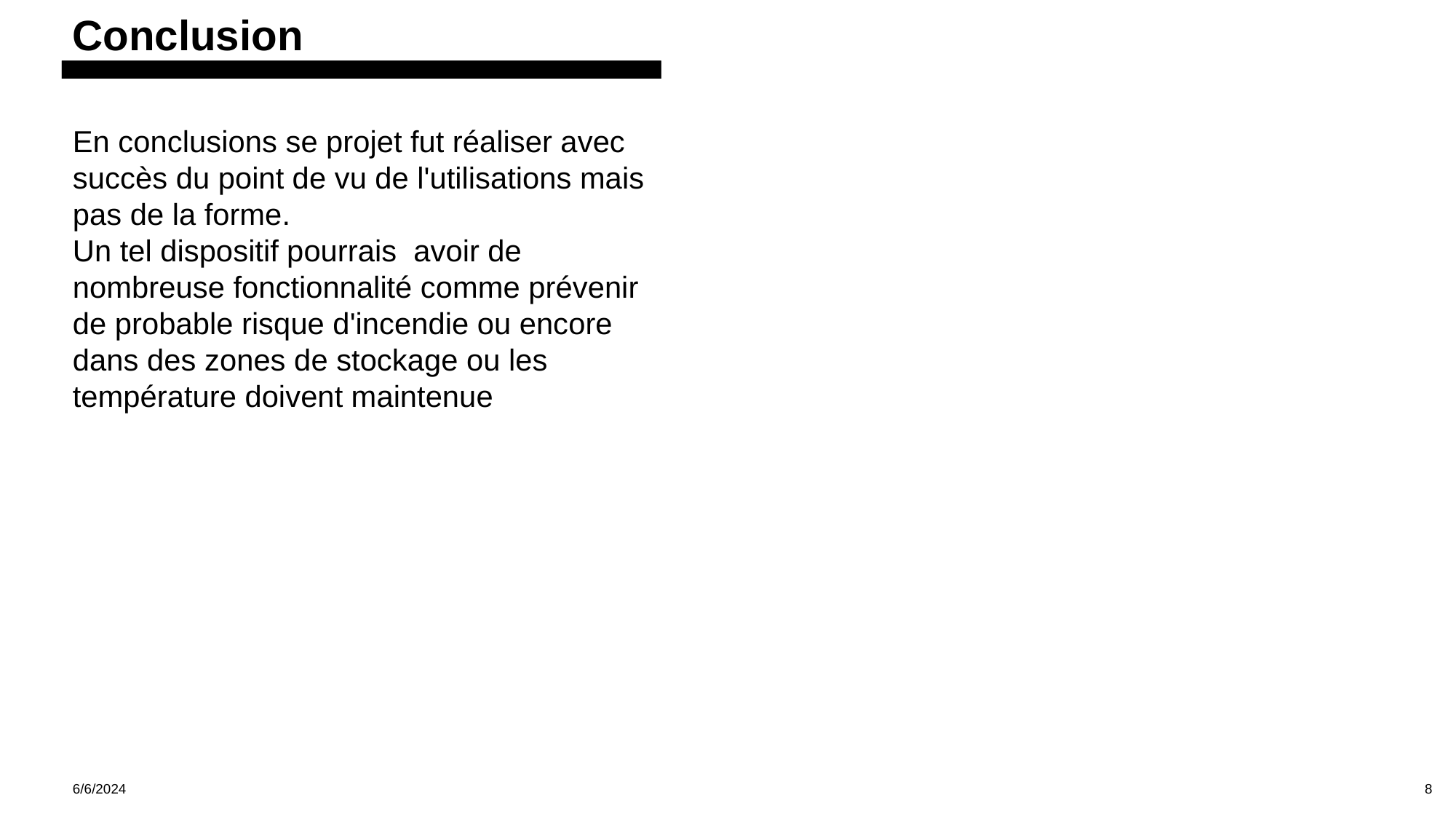

Conclusion

# En conclusions se projet fut réaliser avec succès du point de vu de l'utilisations mais pas de la forme. Un tel dispositif pourrais  avoir de nombreuse fonctionnalité comme prévenir de probable risque d'incendie ou encore dans des zones de stockage ou les température doivent maintenue
6/6/2024
8